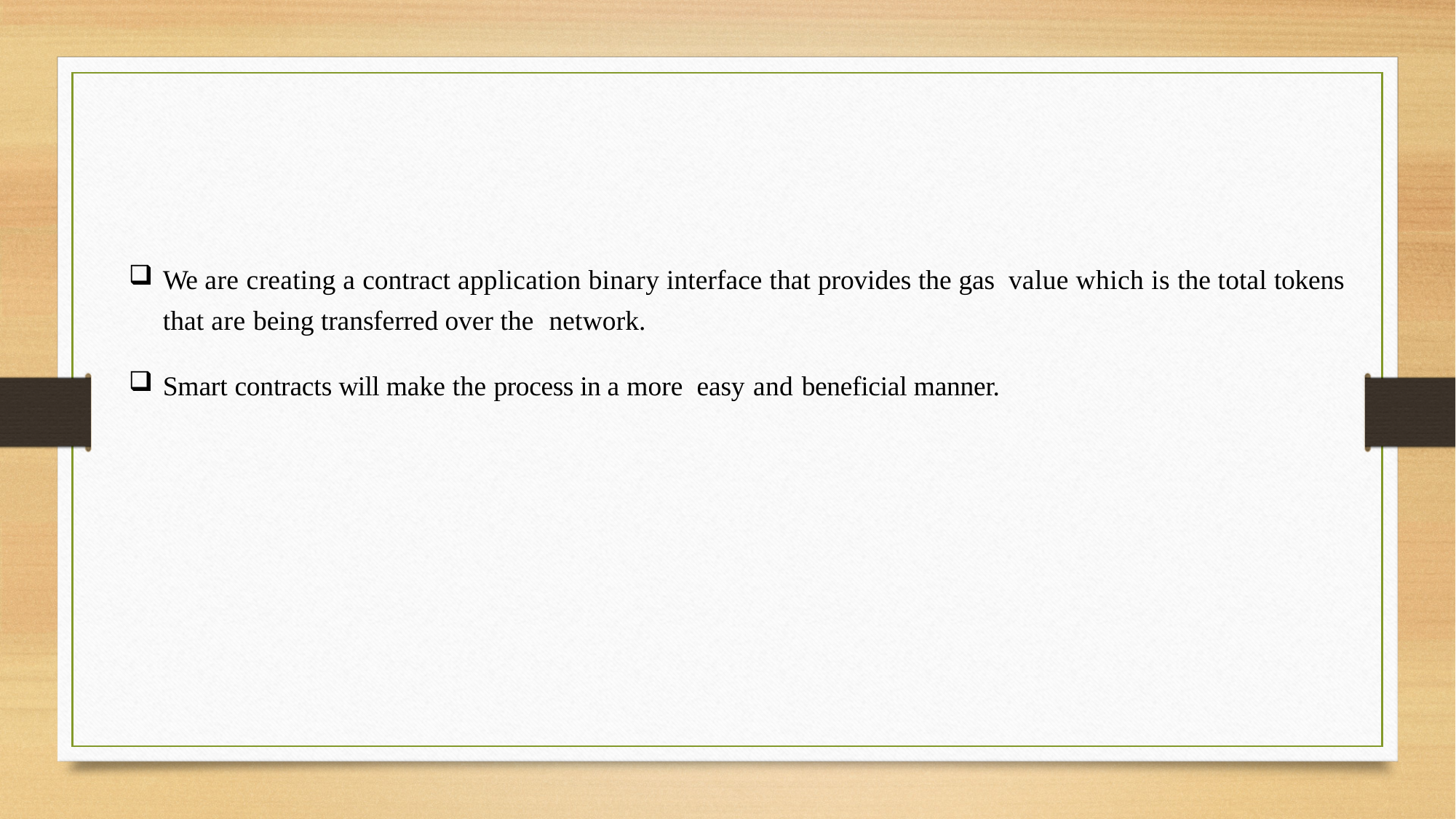

We are creating a contract application binary interface that provides the gas  value which is the total tokens that are being transferred over the network.

Smart contracts will make the process in a more  easy and beneficial manner.